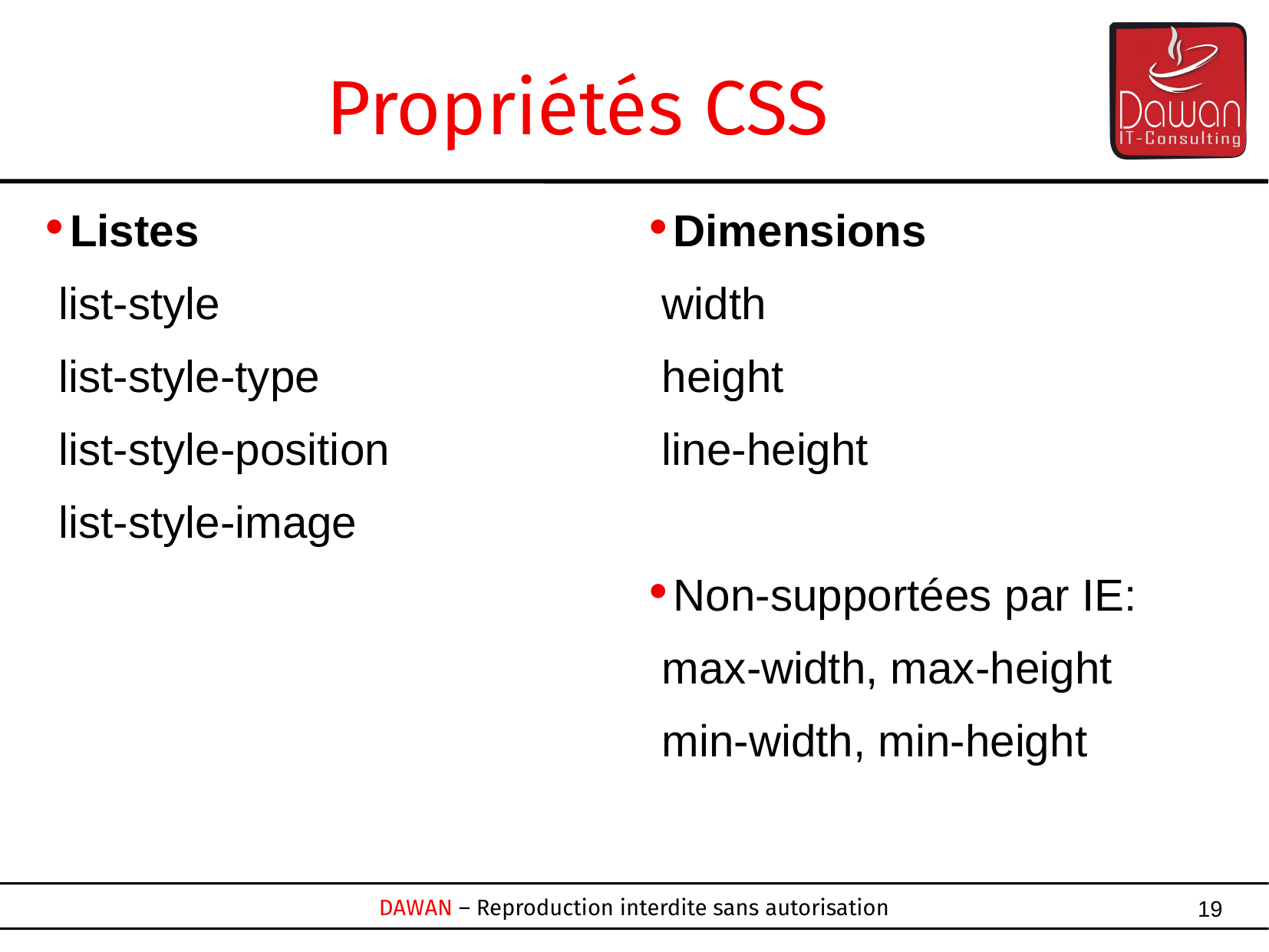

Propriétés CSS
Dimensions
width
height
line-height

Non-supportées par IE:
max-width, max-height
min-width, min-height
Listes
list-style
list-style-type
list-style-position
list-style-image
19